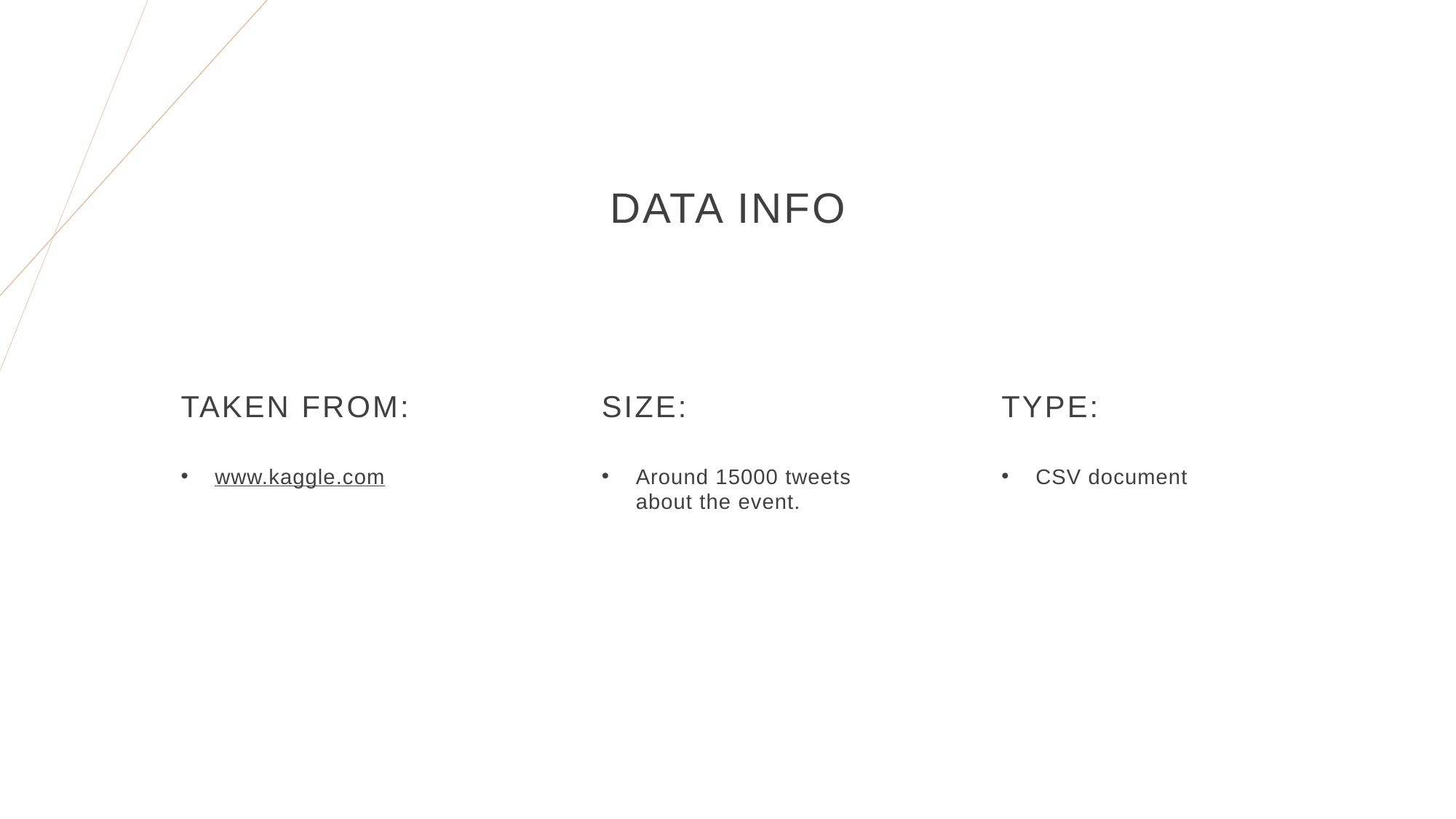

# Data INFO
Taken from:
Size:
Type:
www.kaggle.com
Around 15000 tweets about the event.
CSV document